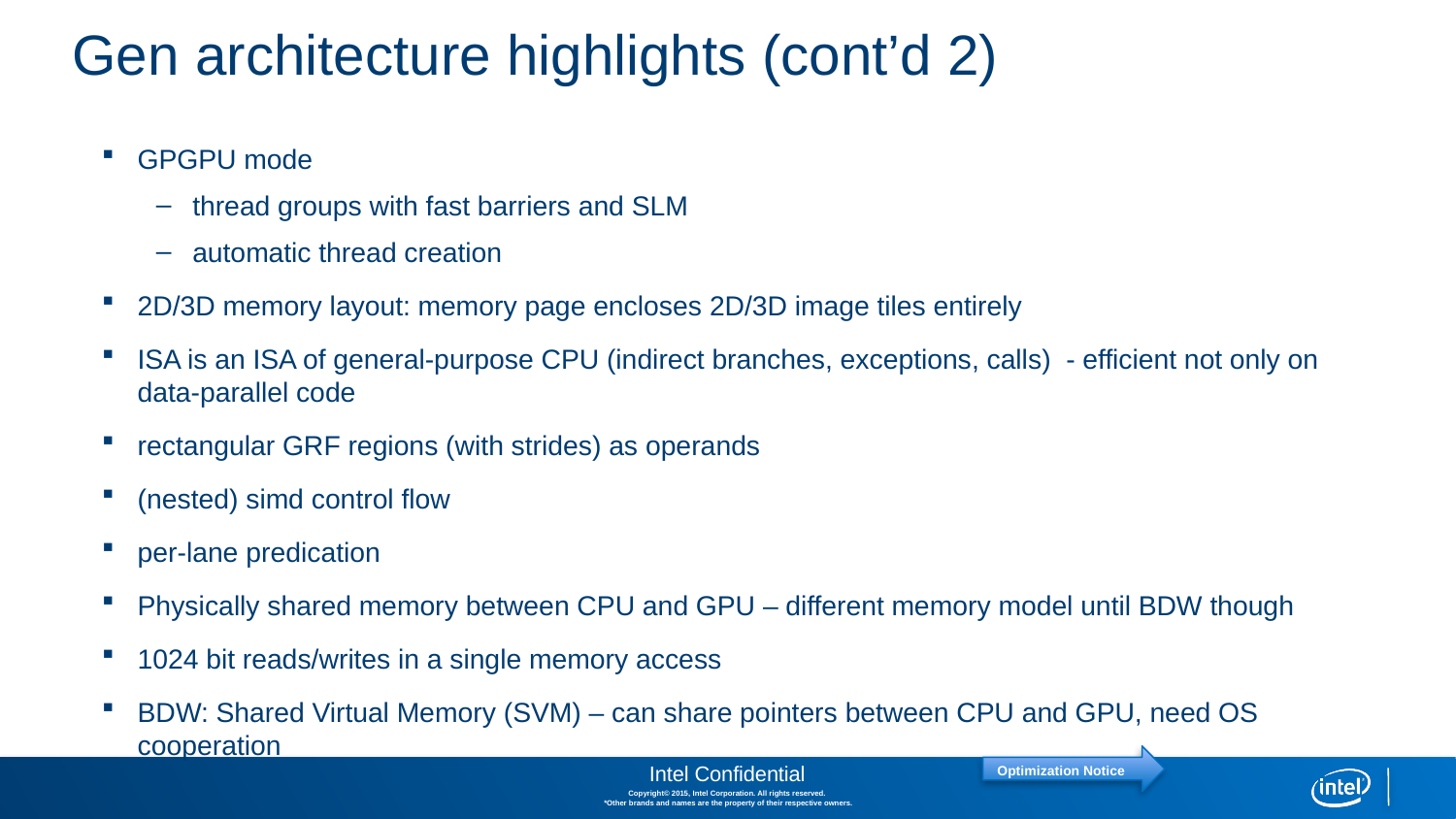

# Gen architecture highlights (cont’d 2)
GPGPU mode
thread groups with fast barriers and SLM
automatic thread creation
2D/3D memory layout: memory page encloses 2D/3D image tiles entirely
ISA is an ISA of general-purpose CPU (indirect branches, exceptions, calls)  - efficient not only on data-parallel code
rectangular GRF regions (with strides) as operands
(nested) simd control flow
per-lane predication
Physically shared memory between CPU and GPU – different memory model until BDW though
1024 bit reads/writes in a single memory access
BDW: Shared Virtual Memory (SVM) – can share pointers between CPU and GPU, need OS cooperation

Intel Confidential